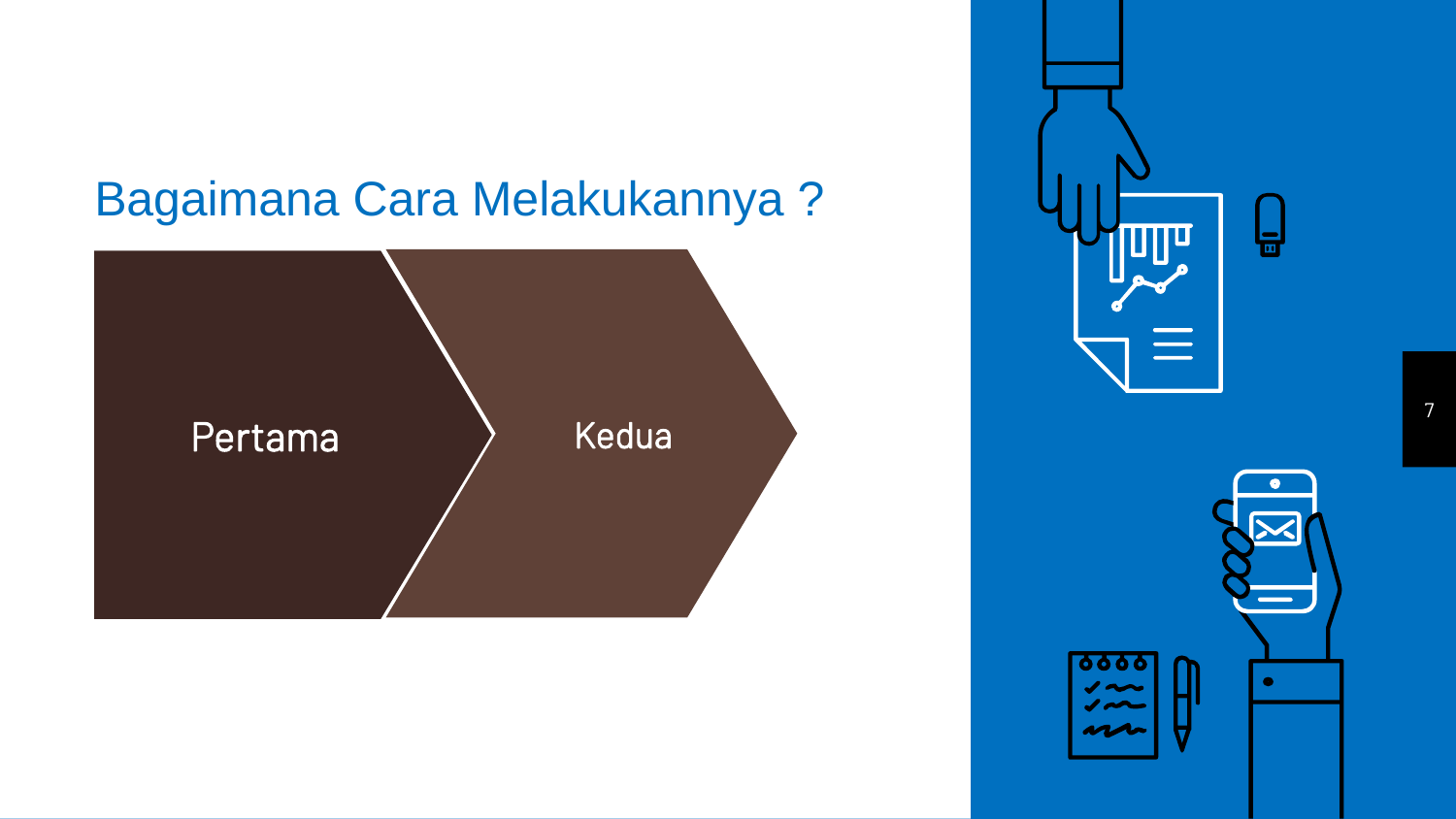

# Bagaimana Cara Melakukannya ?
Kedua
Pertama
7